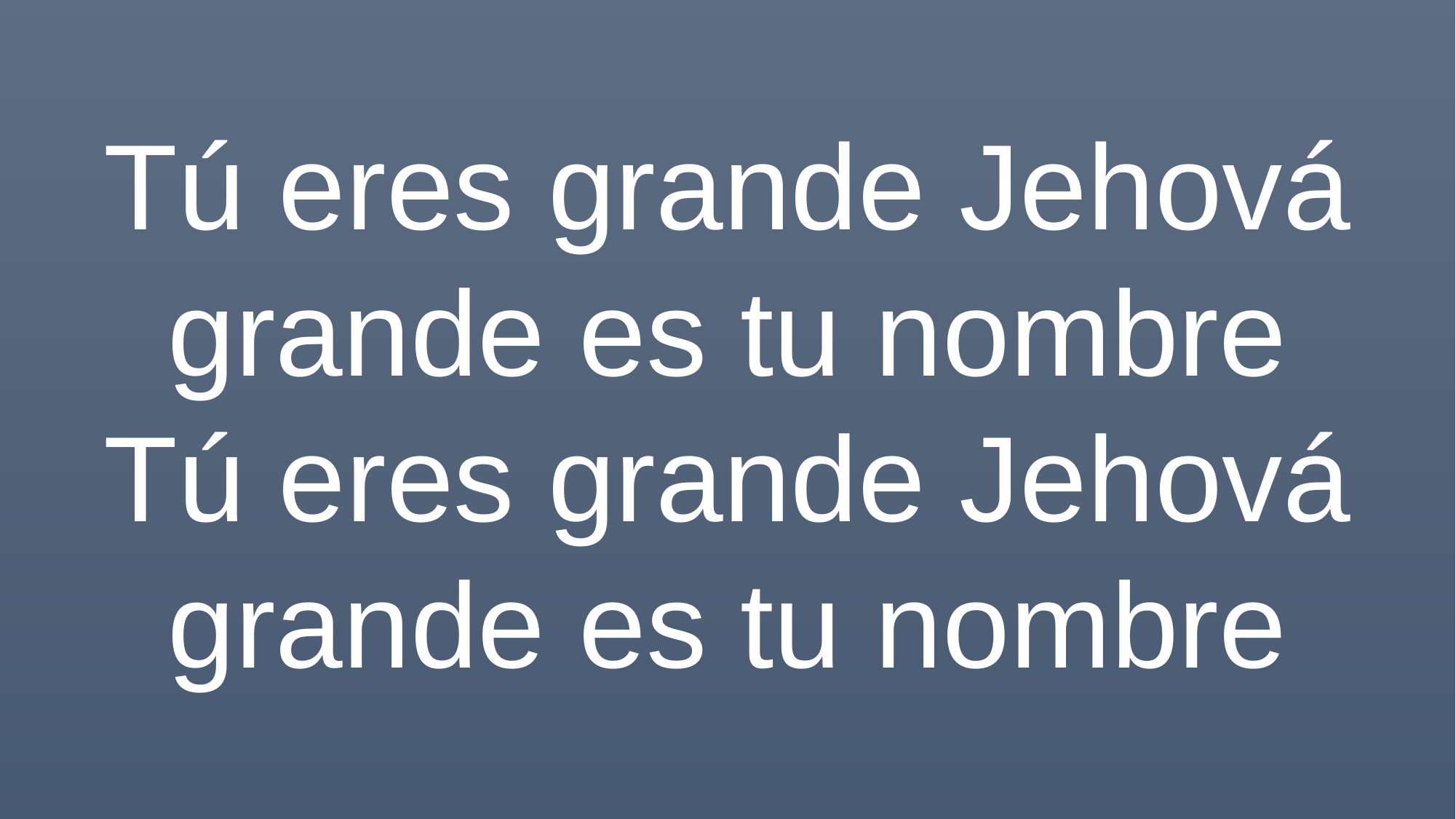

Tú eres grande Jehová
grande es tu nombre
Tú eres grande Jehová
grande es tu nombre